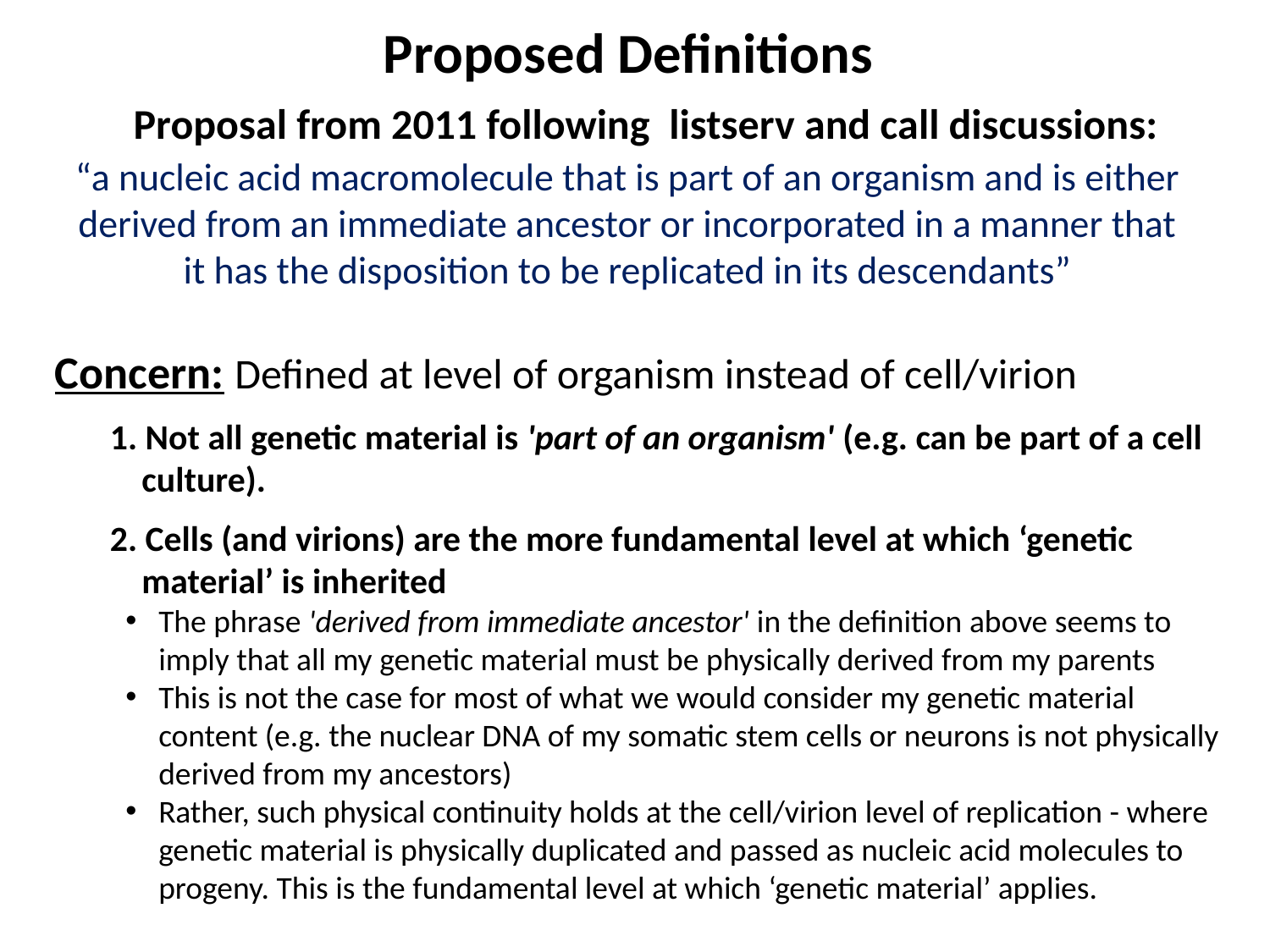

Proposed Definitions
Proposal from 2011 following  listserv and call discussions:

Concern: Defined at level of organism instead of cell/virion

1. Not all genetic material is 'part of an organism' (e.g. can be part of a cell culture).

2. Cells (and virions) are the more fundamental level at which ‘genetic material’ is inherited
The phrase 'derived from immediate ancestor' in the definition above seems to imply that all my genetic material must be physically derived from my parents
This is not the case for most of what we would consider my genetic material content (e.g. the nuclear DNA of my somatic stem cells or neurons is not physically derived from my ancestors)
Rather, such physical continuity holds at the cell/virion level of replication - where genetic material is physically duplicated and passed as nucleic acid molecules to progeny. This is the fundamental level at which ‘genetic material’ applies.
“a nucleic acid macromolecule that is part of an organism and is either derived from an immediate ancestor or incorporated in a manner that it has the disposition to be replicated in its descendants”